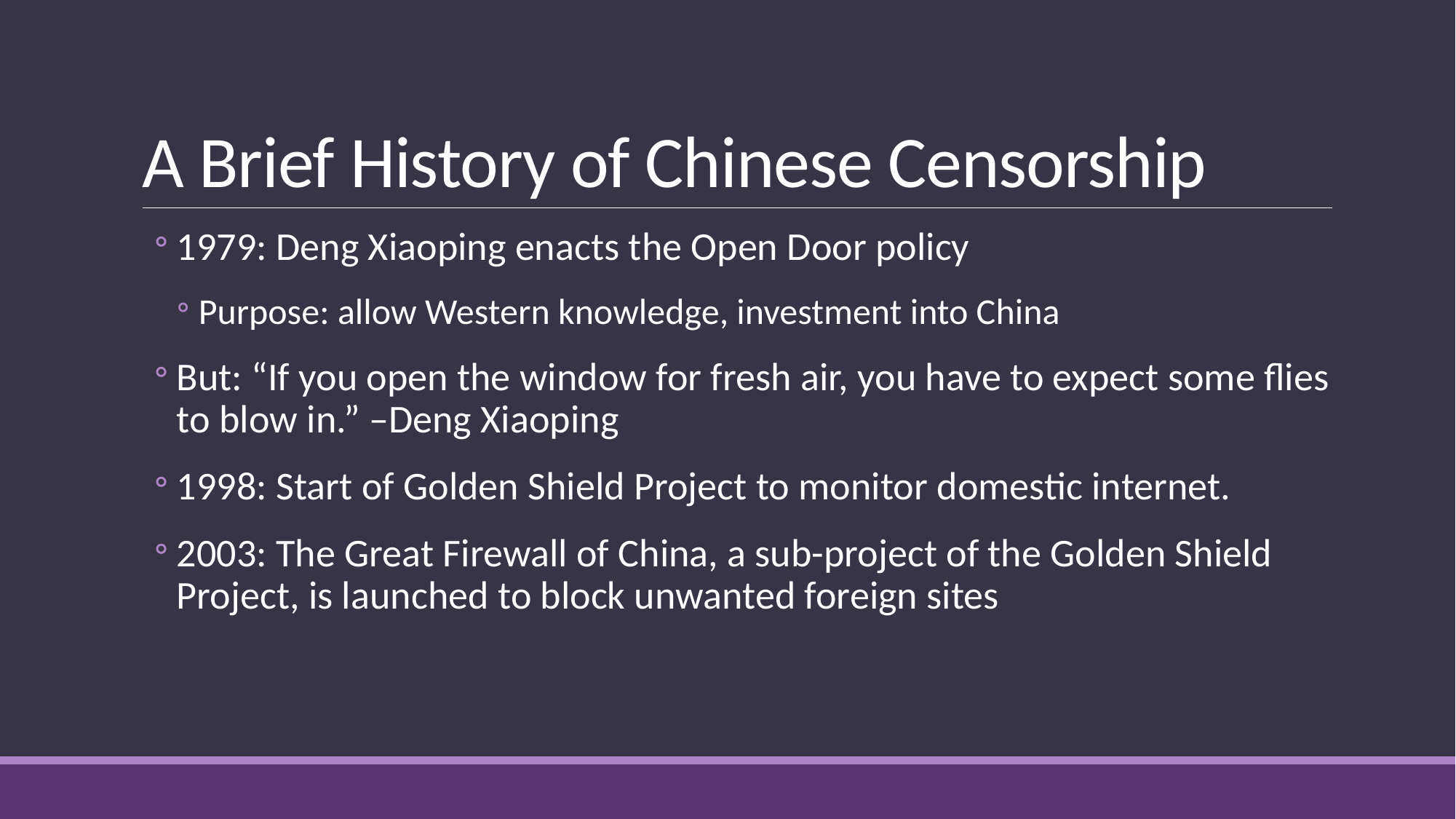

# A Brief History of Chinese Censorship
1979: Deng Xiaoping enacts the Open Door policy
Purpose: allow Western knowledge, investment into China
But: “If you open the window for fresh air, you have to expect some flies to blow in.” –Deng Xiaoping
1998: Start of Golden Shield Project to monitor domestic internet.
2003: The Great Firewall of China, a sub-project of the Golden Shield Project, is launched to block unwanted foreign sites